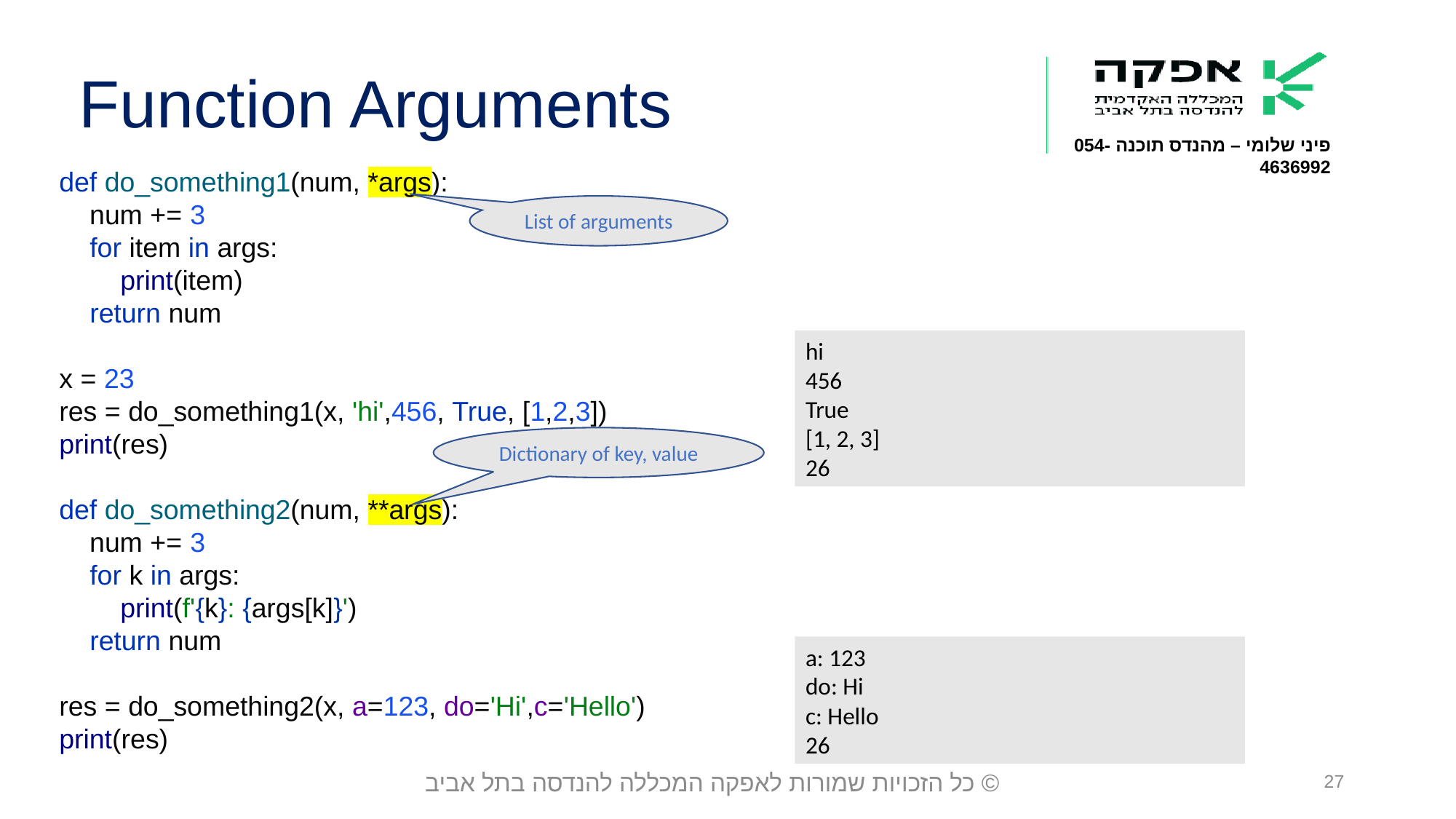

Function Arguments
def do_something1(num, *args):
    num += 3
    for item in args:
        print(item)
    return num
x = 23
res = do_something1(x, 'hi',456, True, [1,2,3])
print(res)
def do_something2(num, **args):
    num += 3
    for k in args:
        print(f'{k}: {args[k]}')
    return num
res = do_something2(x, a=123, do='Hi',c='Hello')
print(res)
List of arguments
hi
456
True
[1, 2, 3]
26
Dictionary of key, value
a: 123
do: Hi
c: Hello
26
© כל הזכויות שמורות לאפקה המכללה להנדסה בתל אביב
27